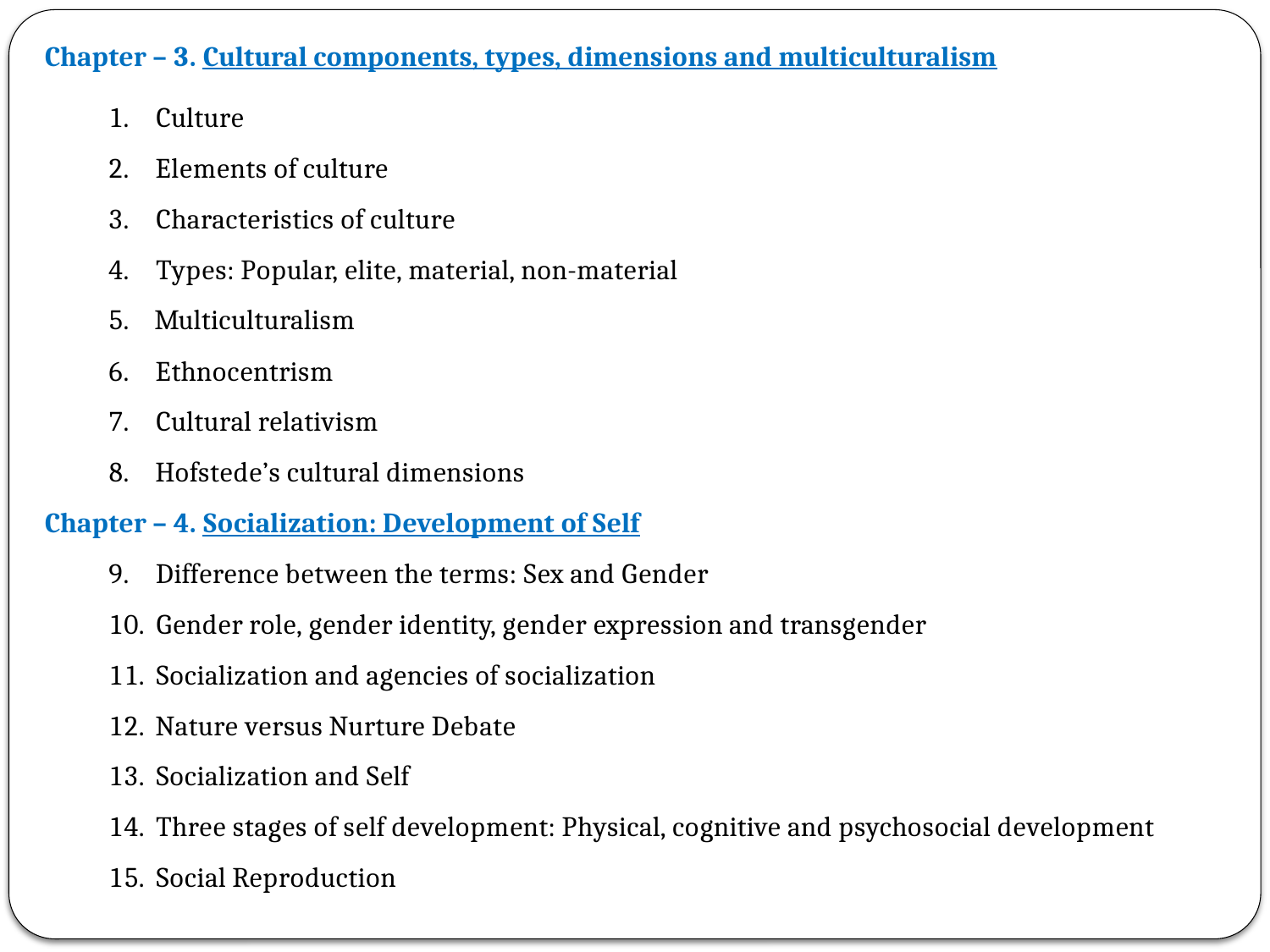

Chapter – 3. Cultural components, types, dimensions and multiculturalism
Culture
Elements of culture
Characteristics of culture
Types: Popular, elite, material, non-material
Multiculturalism
Ethnocentrism
Cultural relativism
Hofstede’s cultural dimensions
Chapter – 4. Socialization: Development of Self
Difference between the terms: Sex and Gender
Gender role, gender identity, gender expression and transgender
Socialization and agencies of socialization
Nature versus Nurture Debate
Socialization and Self
Three stages of self development: Physical, cognitive and psychosocial development
Social Reproduction